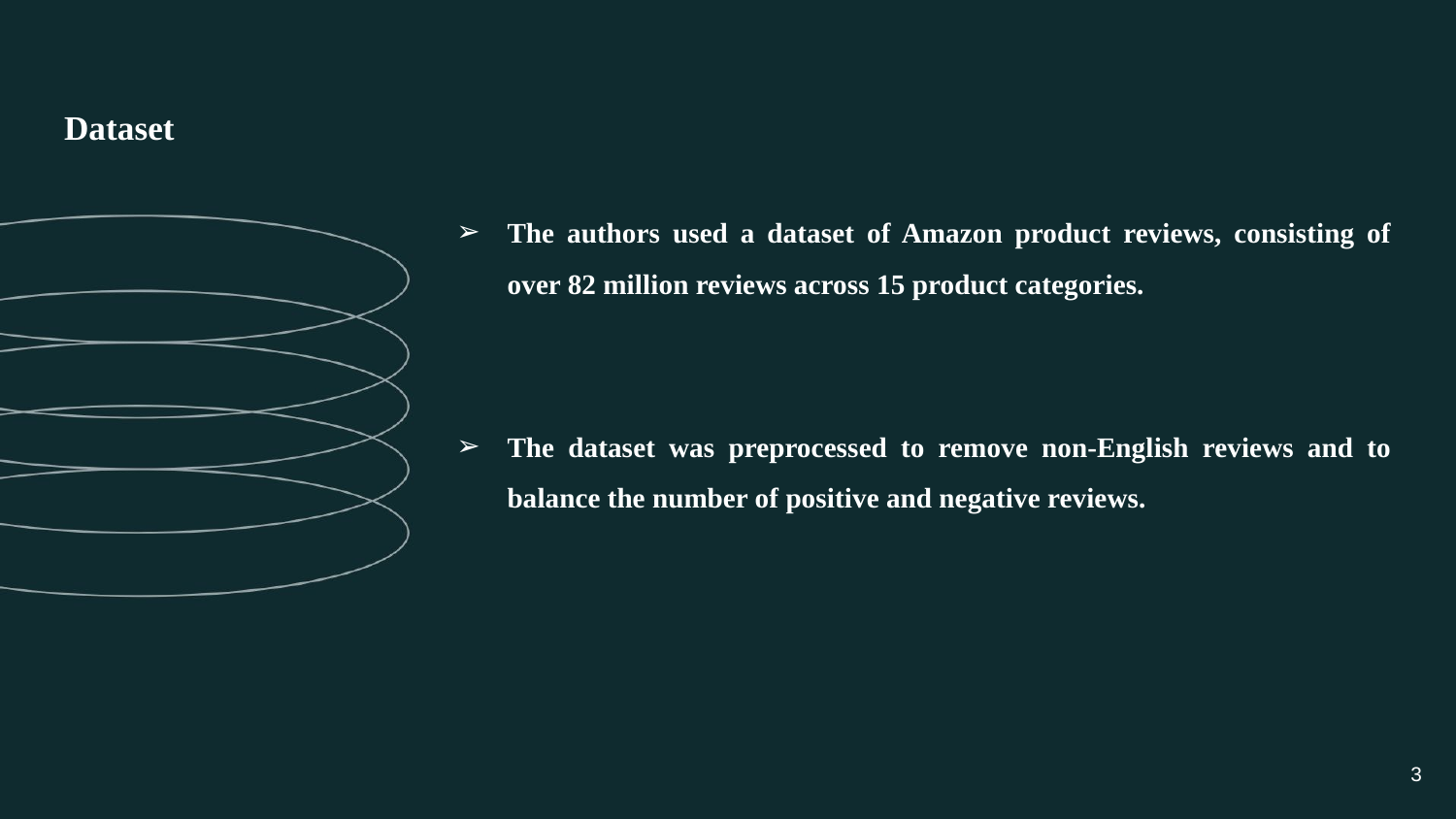

# Dataset
The authors used a dataset of Amazon product reviews, consisting of over 82 million reviews across 15 product categories.

The dataset was preprocessed to remove non-English reviews and to balance the number of positive and negative reviews.
3